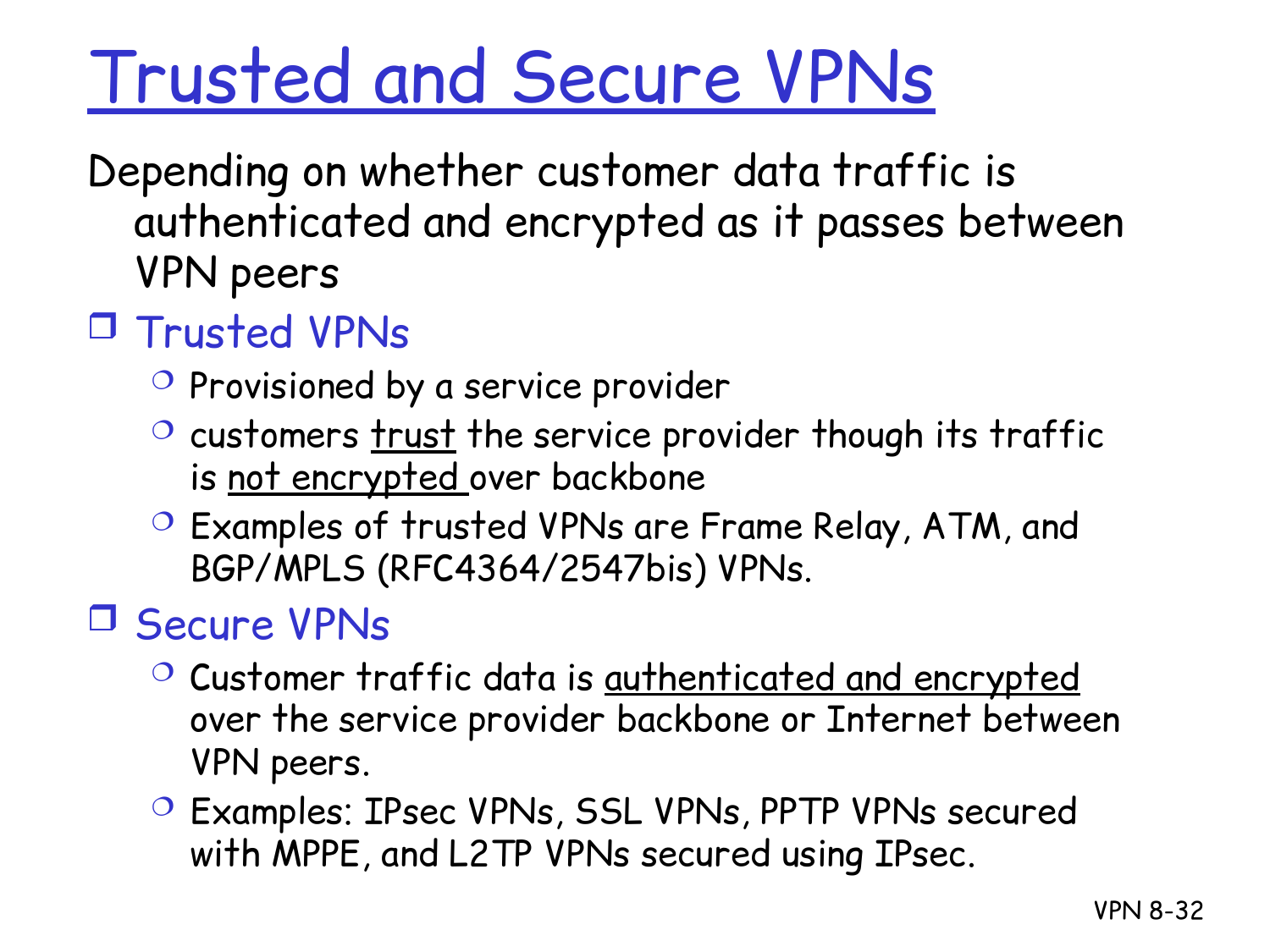

# Trusted and Secure VPNs
Depending on whether customer data traffic is authenticated and encrypted as it passes between VPN peers
Trusted VPNs
Provisioned by a service provider
customers trust the service provider though its traffic is not encrypted over backbone
Examples of trusted VPNs are Frame Relay, ATM, and BGP/MPLS (RFC4364/2547bis) VPNs.
Secure VPNs
Customer traffic data is authenticated and encrypted over the service provider backbone or Internet between VPN peers.
Examples: IPsec VPNs, SSL VPNs, PPTP VPNs secured with MPPE, and L2TP VPNs secured using IPsec.
VPN 8-32